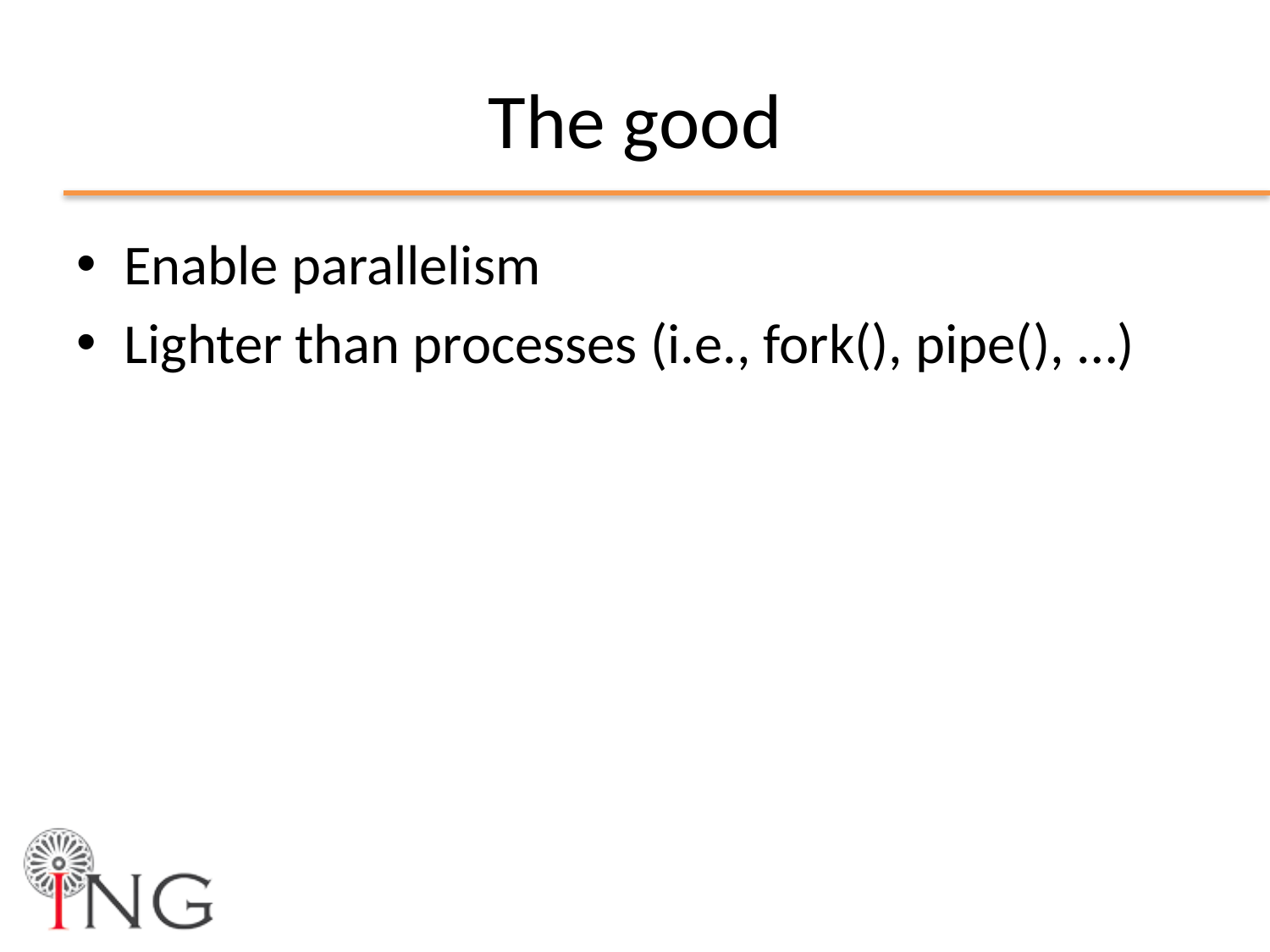

# The good
Enable parallelism
Lighter than processes (i.e., fork(), pipe(), …)